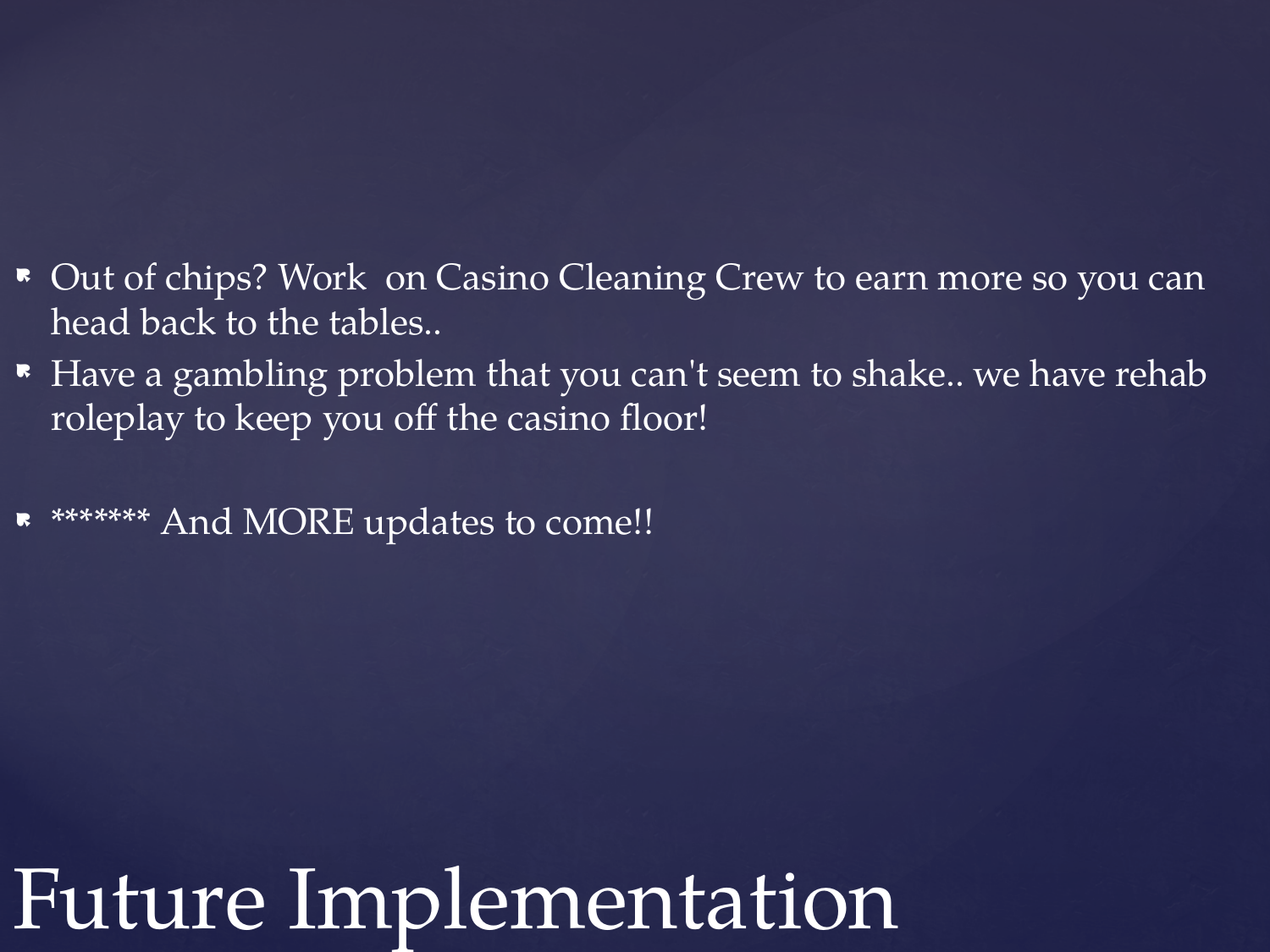

Out of chips? Work  on Casino Cleaning Crew to earn more so you can head back to the tables..
Have a gambling problem that you can't seem to shake.. we have rehab roleplay to keep you off the casino floor!

******* And MORE updates to come!!

# Future Implementation